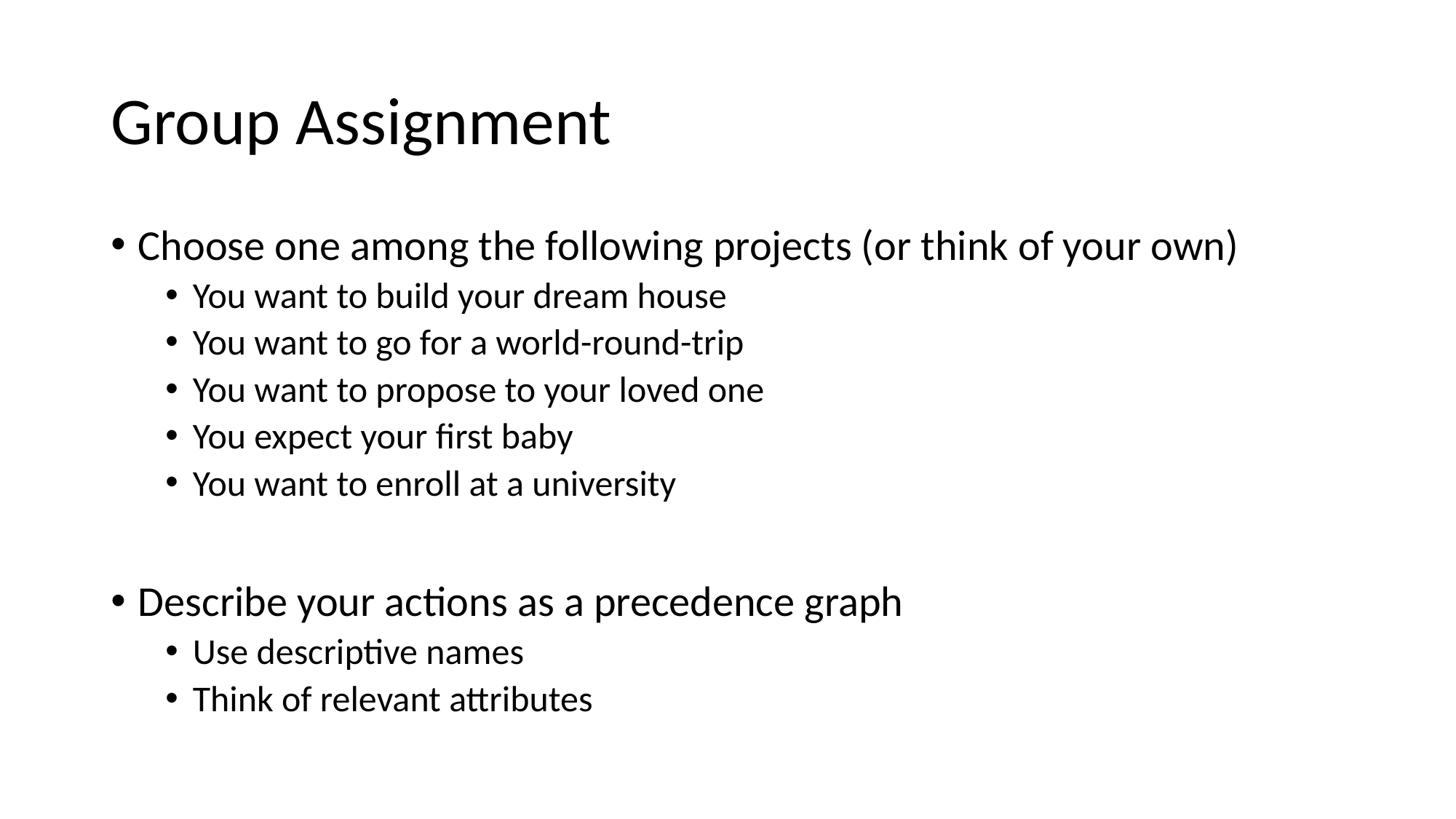

# Group Assignment
Choose one among the following projects (or think of your own)
You want to build your dream house
You want to go for a world-round-trip
You want to propose to your loved one
You expect your first baby
You want to enroll at a university

Describe your actions as a precedence graph
Use descriptive names
Think of relevant attributes